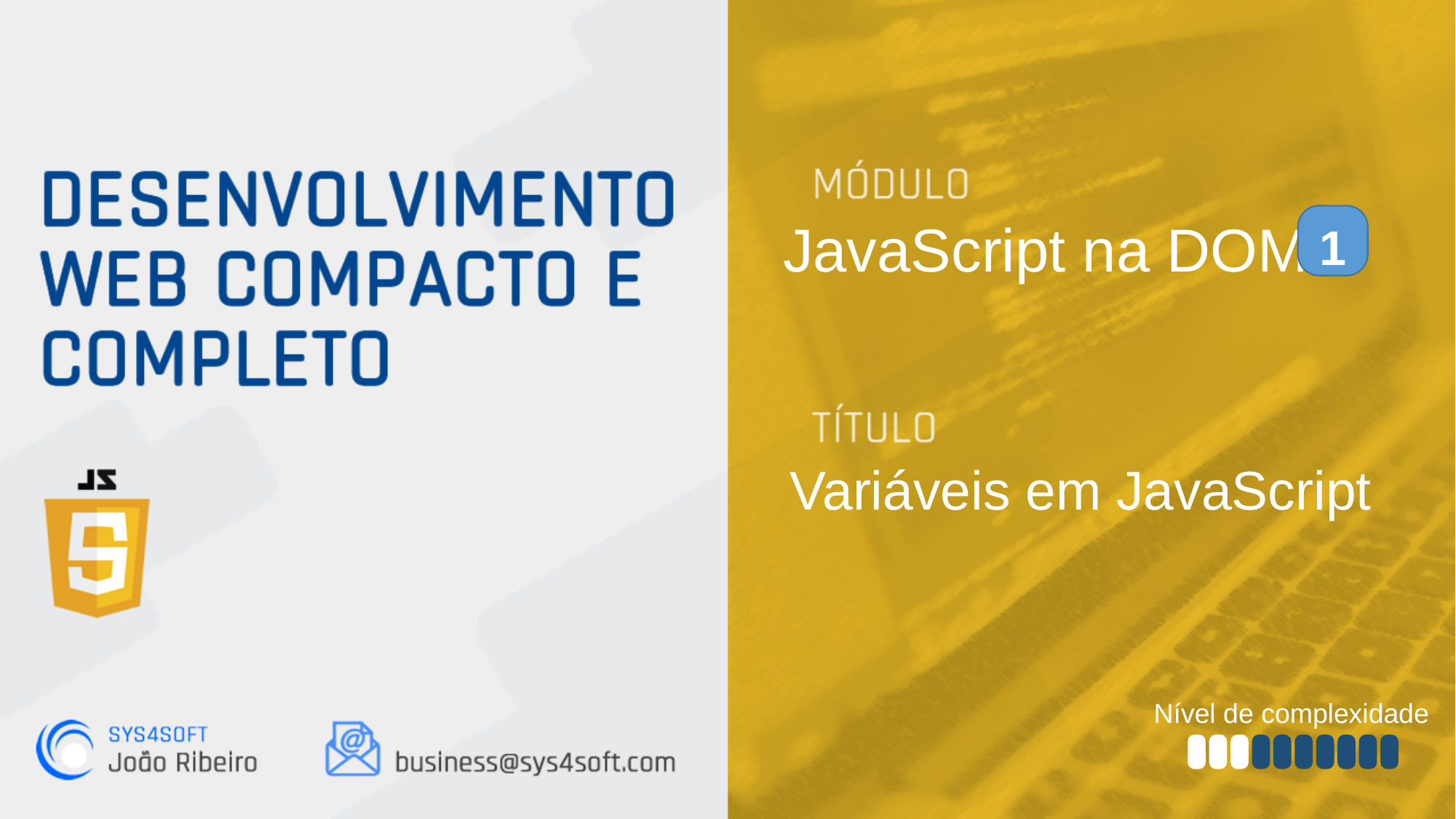

JavaScript na DOM
1
Variáveis em JavaScript
Nível de complexidade